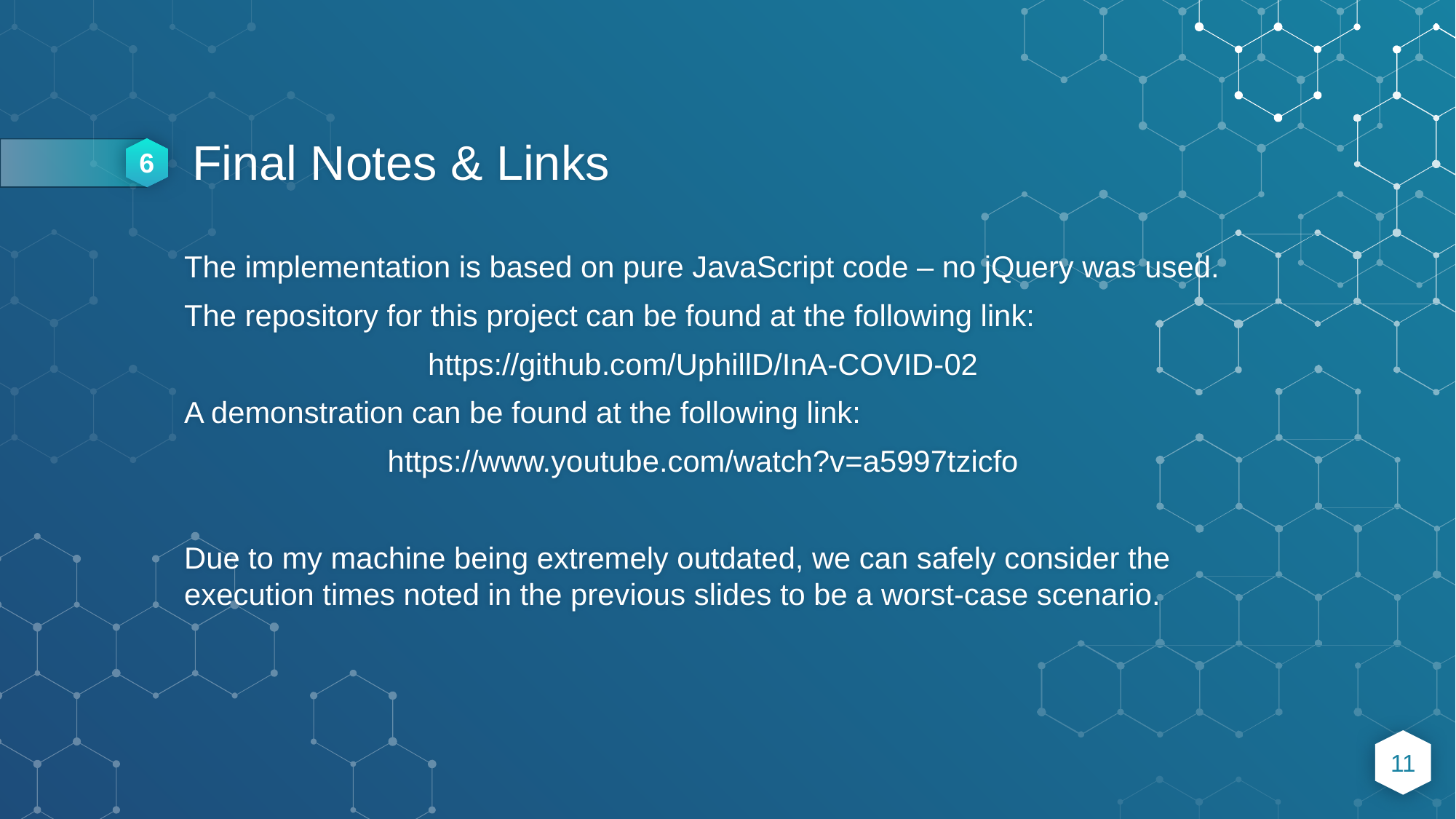

6
# Final Notes & Links
The implementation is based on pure JavaScript code – no jQuery was used.
The repository for this project can be found at the following link:
https://github.com/UphillD/InA-COVID-02
A demonstration can be found at the following link:
https://www.youtube.com/watch?v=a5997tzicfo

Due to my machine being extremely outdated, we can safely consider the execution times noted in the previous slides to be a worst-case scenario.
11